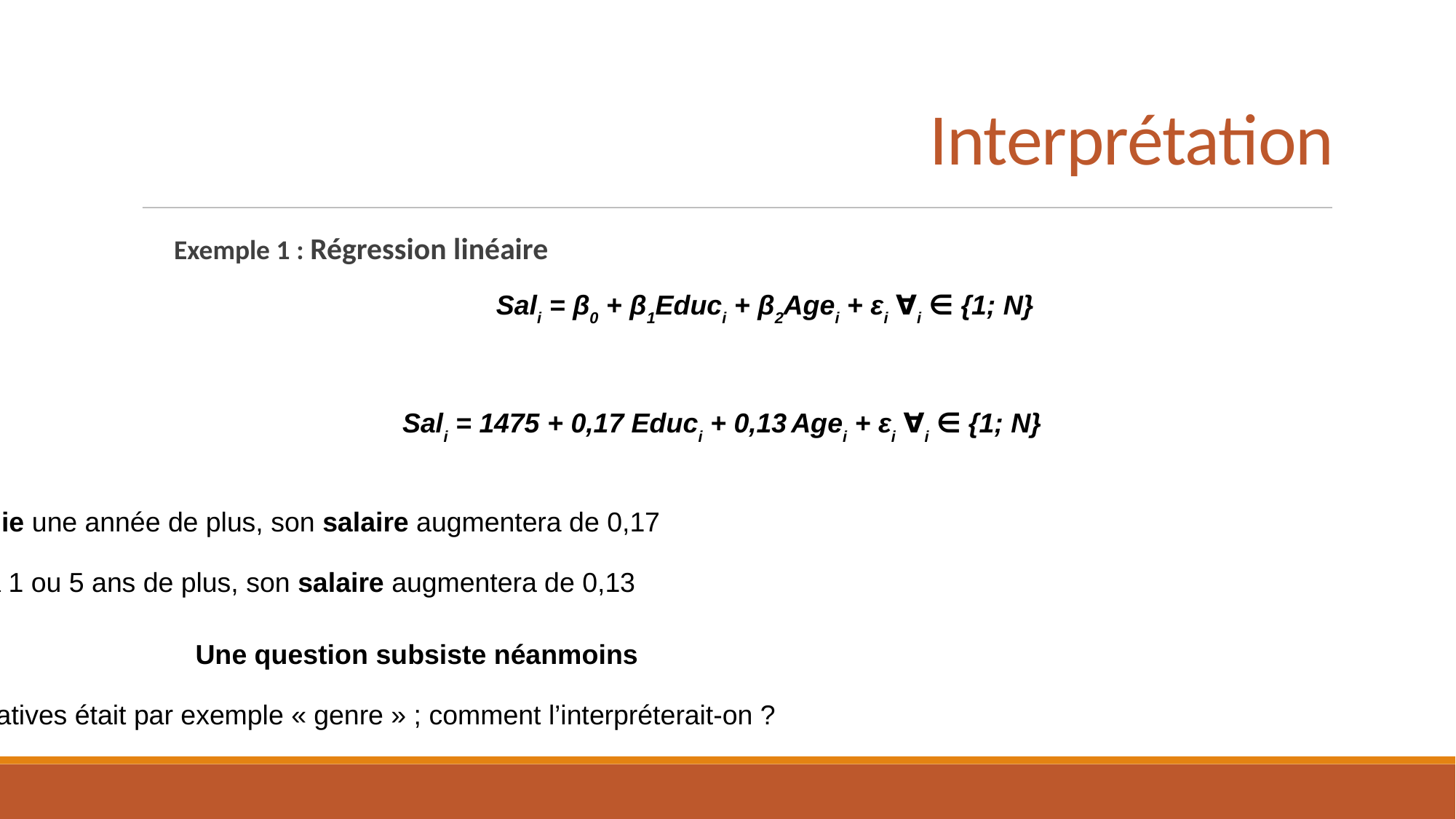

Interprétation

Exemple 1 : Régression linéaire
Sali = β0 + β1Educi + β2Agei + εi ∀i ∈ {1; N}

Sali = 1475 + 0,17 Educi + 0,13 Agei + εi ∀i ∈ {1; N}

Si l’individu i étudie une année de plus, son salaire augmentera de 0,17
Si l’individu i a 1 ou 5 ans de plus, son salaire augmentera de 0,13
Une question subsiste néanmoins
Si l’une des variables explicatives était par exemple « genre » ; comment l’interpréterait-on ?